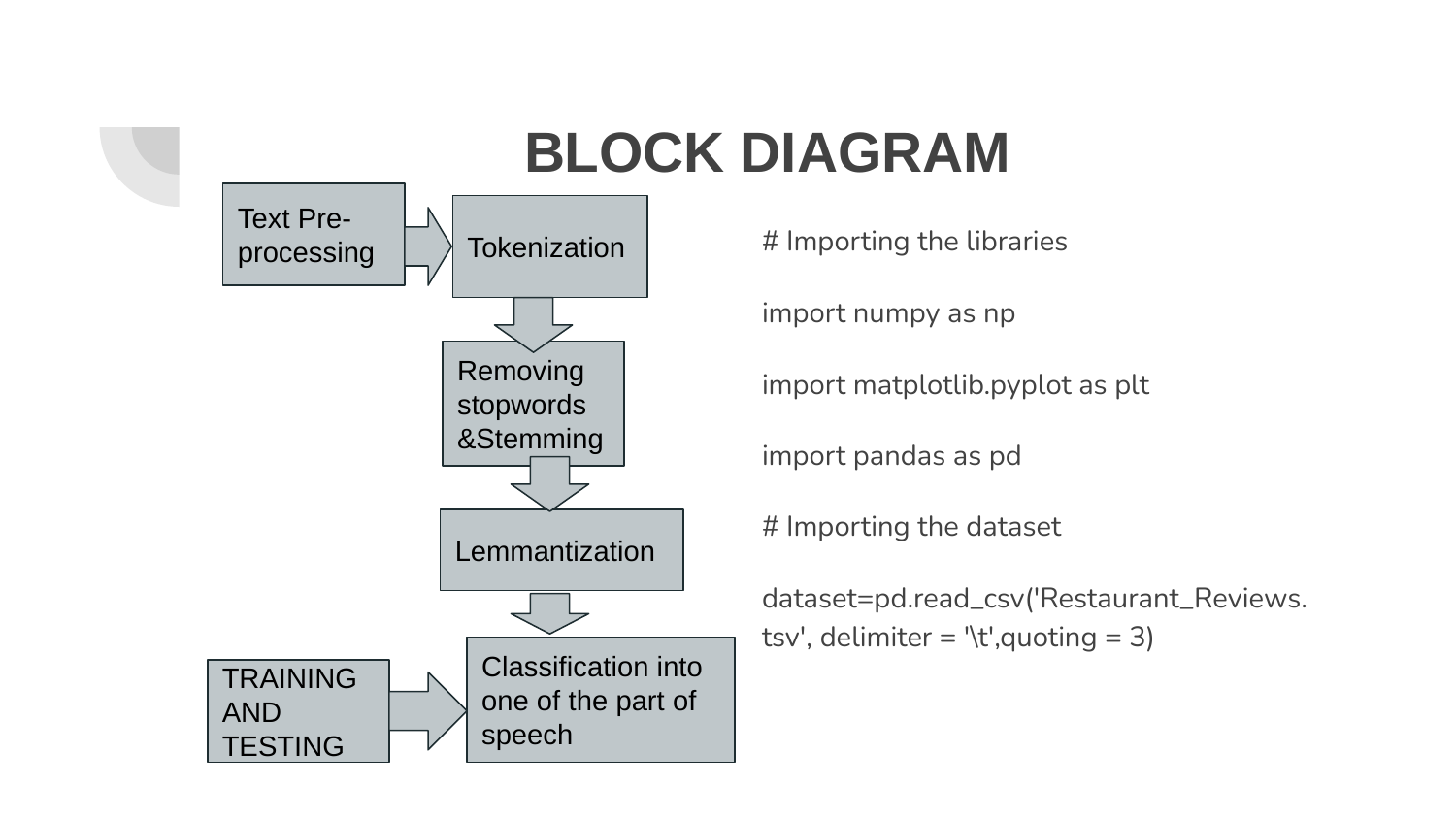

# BLOCK DIAGRAM
Text Pre-processing
Tokenization
# Importing the libraries
import numpy as np
import matplotlib.pyplot as plt
import pandas as pd
# Importing the dataset
dataset=pd.read_csv('Restaurant_Reviews.tsv', delimiter = '\t',quoting = 3)

Removing stopwords &Stemming

Lemmantization

Classification into one of the part of speech
TRAINING AND TESTING